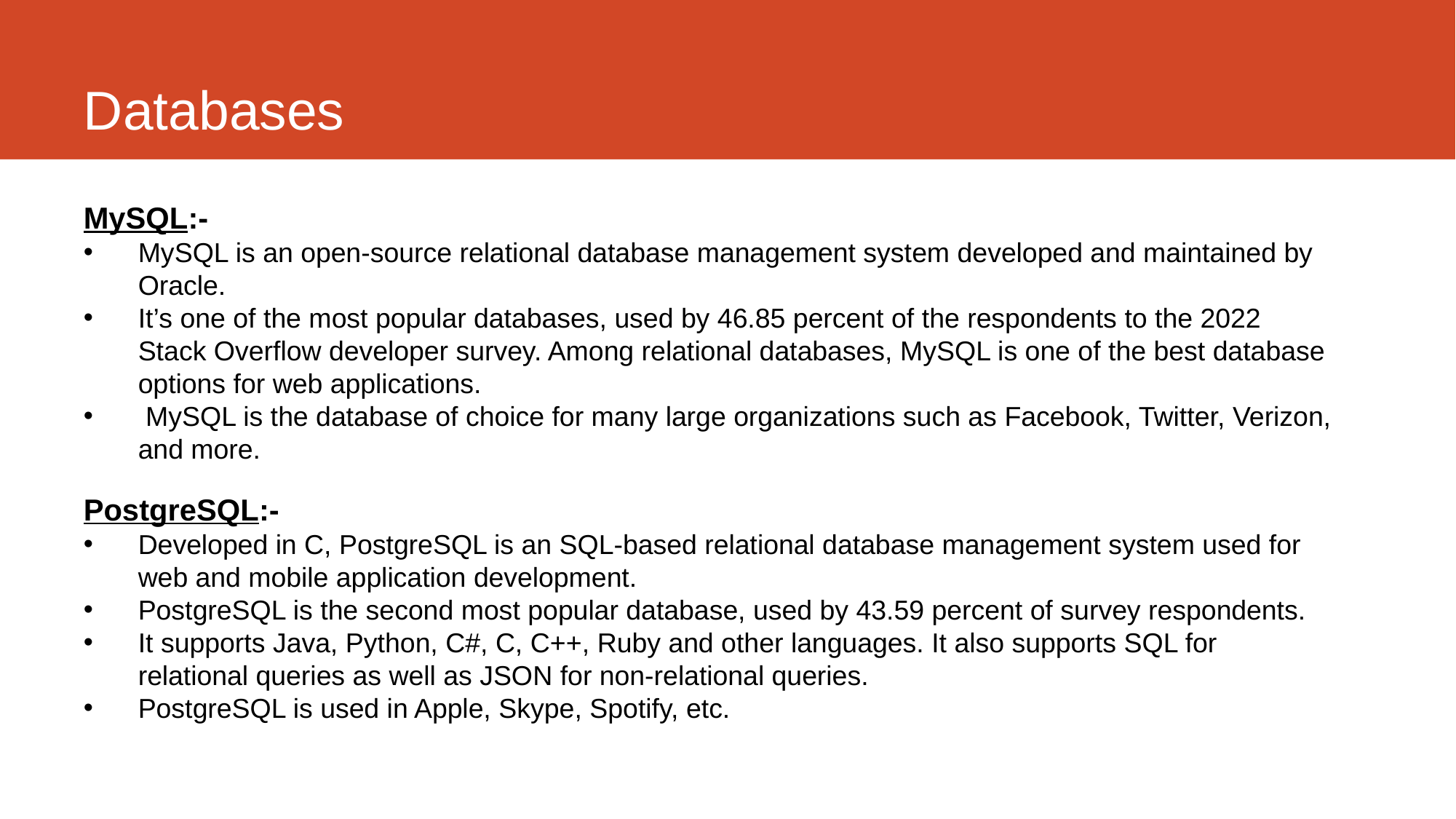

# Databases
MySQL:-
MySQL is an open-source relational database management system developed and maintained by Oracle.
It’s one of the most popular databases, used by 46.85 percent of the respondents to the 2022 Stack Overflow developer survey. Among relational databases, MySQL is one of the best database options for web applications.
 MySQL is the database of choice for many large organizations such as Facebook, Twitter, Verizon, and more.

PostgreSQL:-
Developed in C, PostgreSQL is an SQL-based relational database management system used for web and mobile application development.
PostgreSQL is the second most popular database, used by 43.59 percent of survey respondents.
It supports Java, Python, C#, C, C++, Ruby and other languages. It also supports SQL for relational queries as well as JSON for non-relational queries.
PostgreSQL is used in Apple, Skype, Spotify, etc.